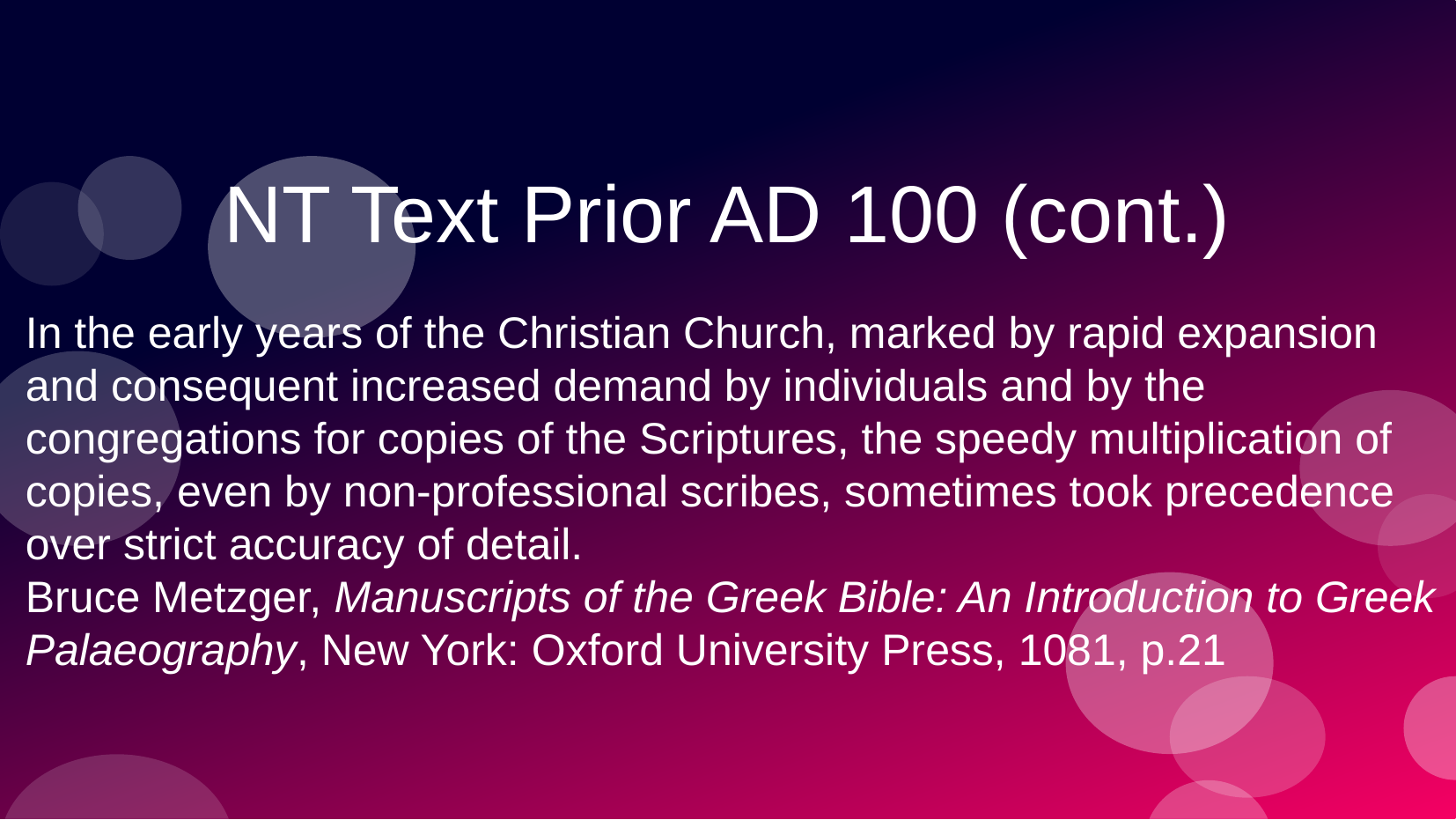

NT Text Prior AD 100 (cont.)
In the early years of the Christian Church, marked by rapid expansion and consequent increased demand by individuals and by the congregations for copies of the Scriptures, the speedy multiplication of copies, even by non-professional scribes, sometimes took precedence over strict accuracy of detail.
Bruce Metzger, Manuscripts of the Greek Bible: An Introduction to Greek Palaeography, New York: Oxford University Press, 1081, p.21